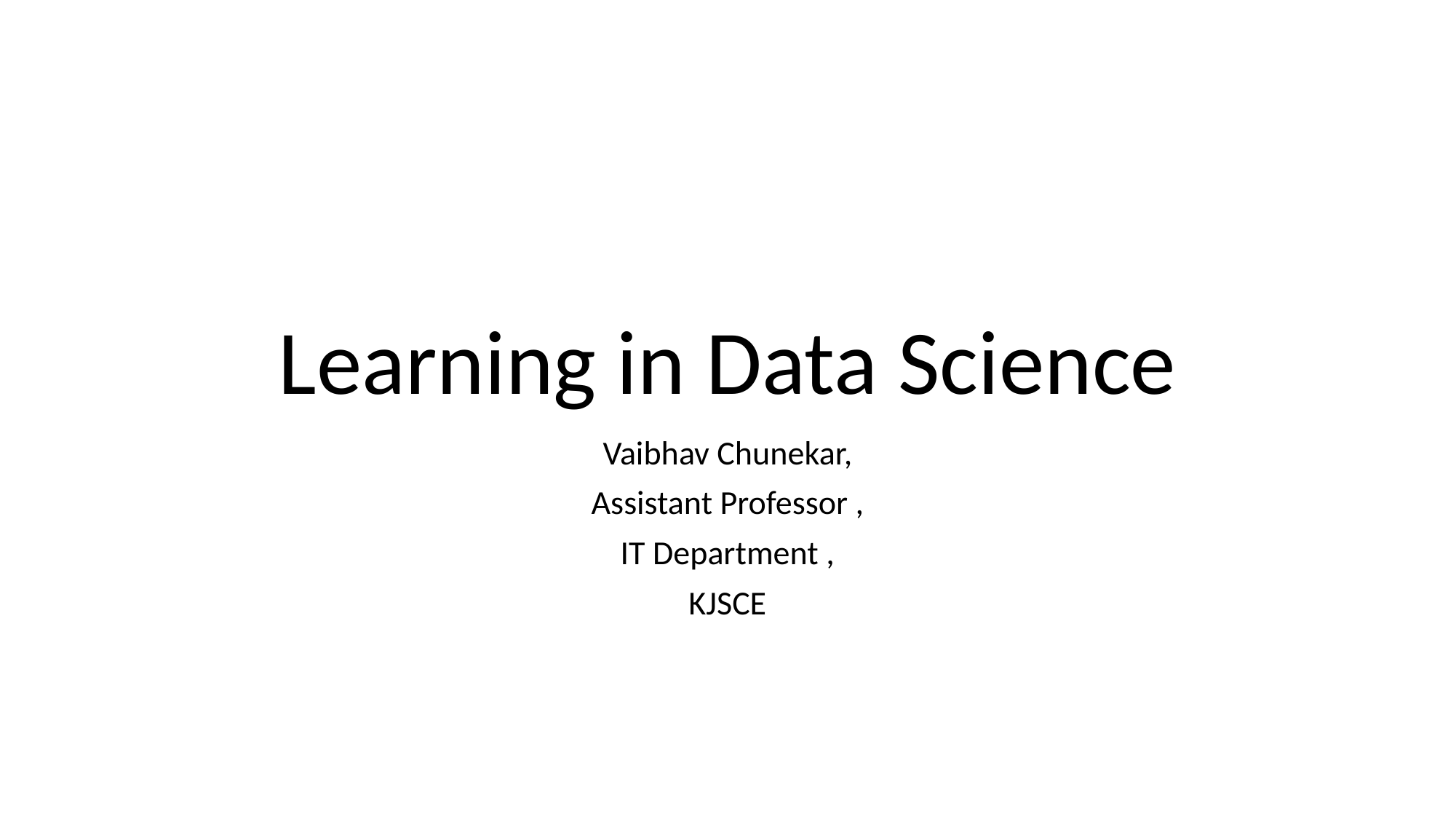

# Learning in Data Science
Vaibhav Chunekar,
Assistant Professor ,
IT Department ,
KJSCE